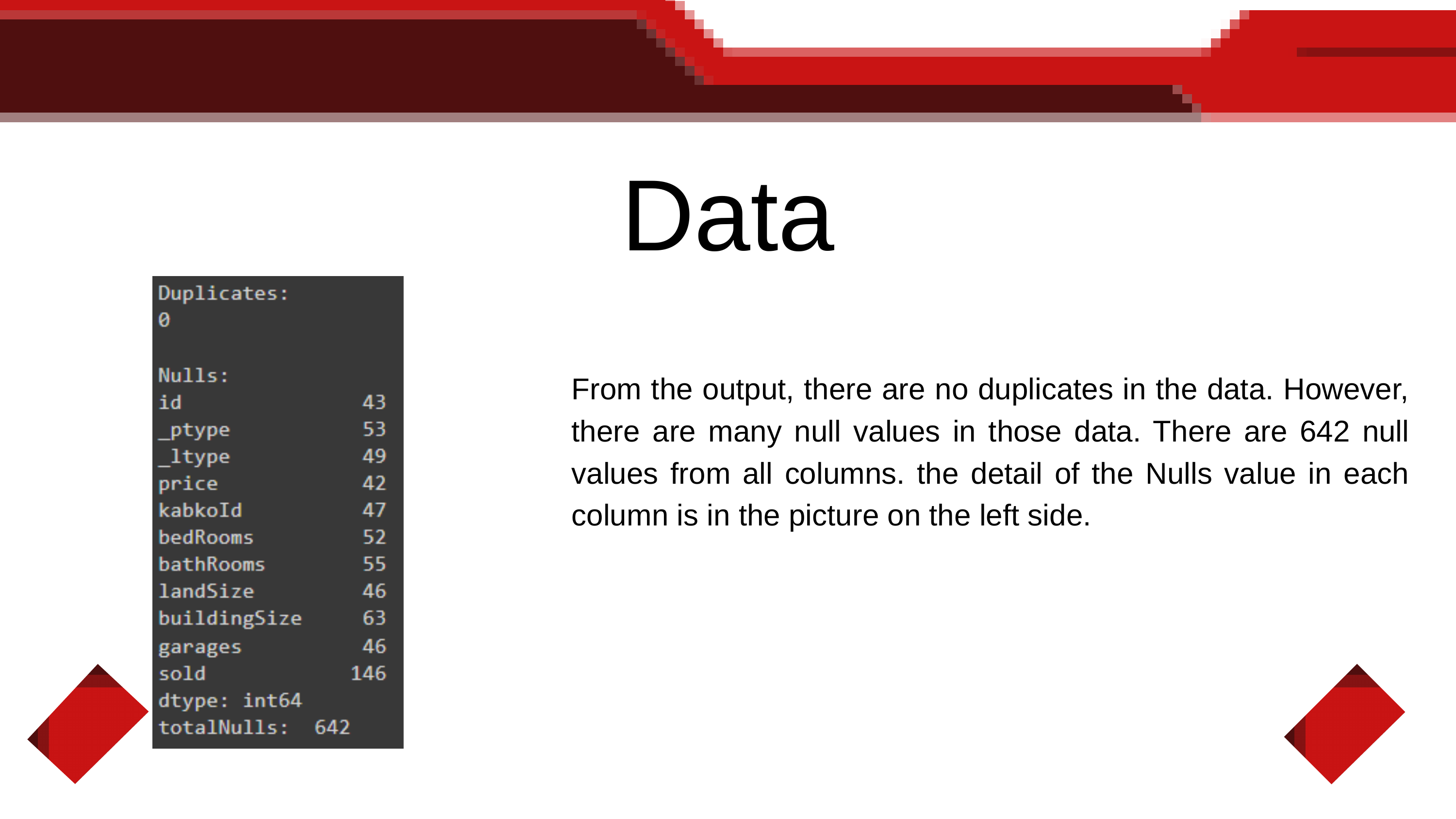

Data

From the output, there are no duplicates in the data. However, there are many null values in those data. There are 642 null values from all columns. the detail of the Nulls value in each column is in the picture on the left side.